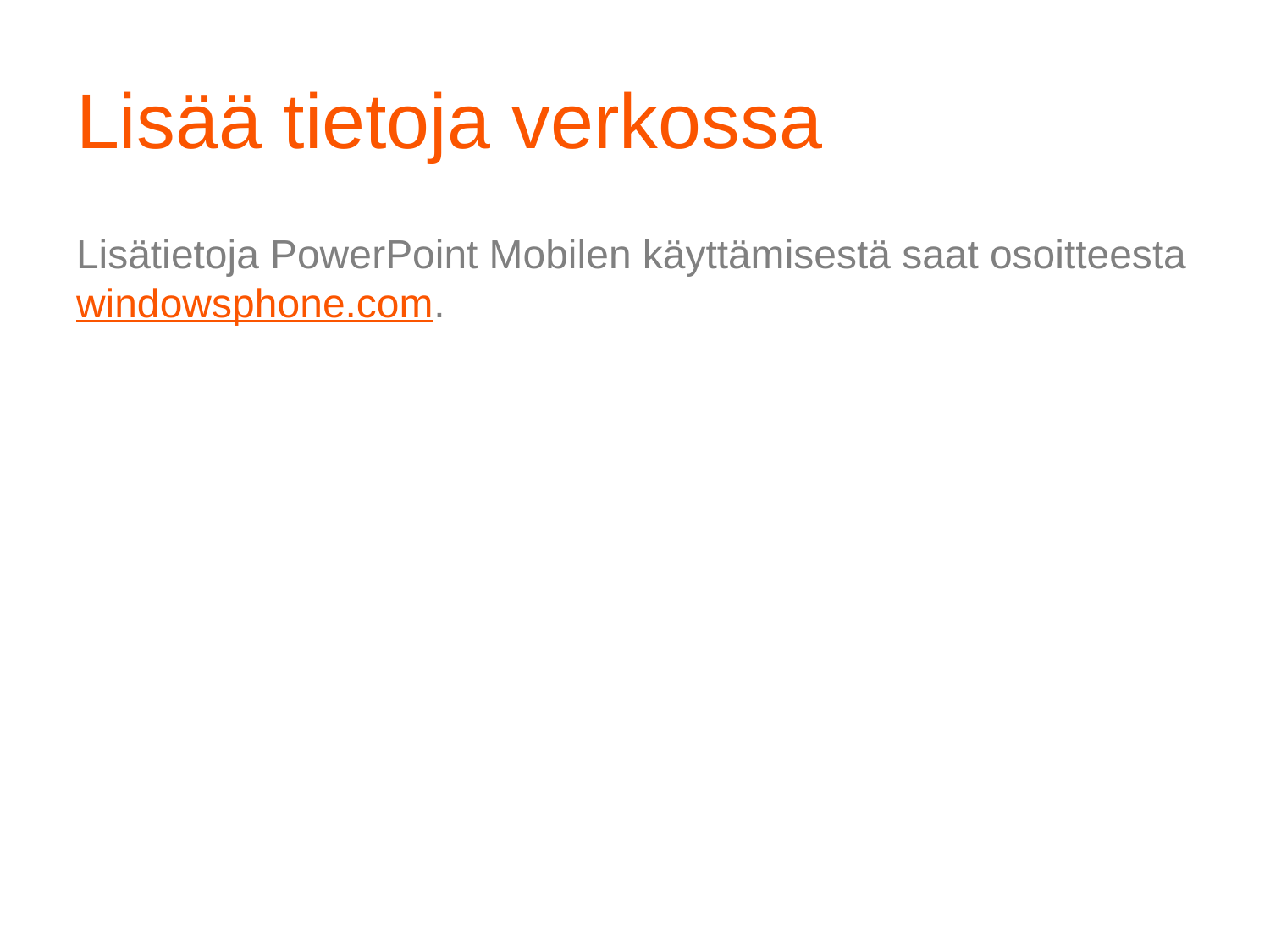

# Lisää tietoja verkossa
Lisätietoja PowerPoint Mobilen käyttämisestä saat osoitteesta windowsphone.com.